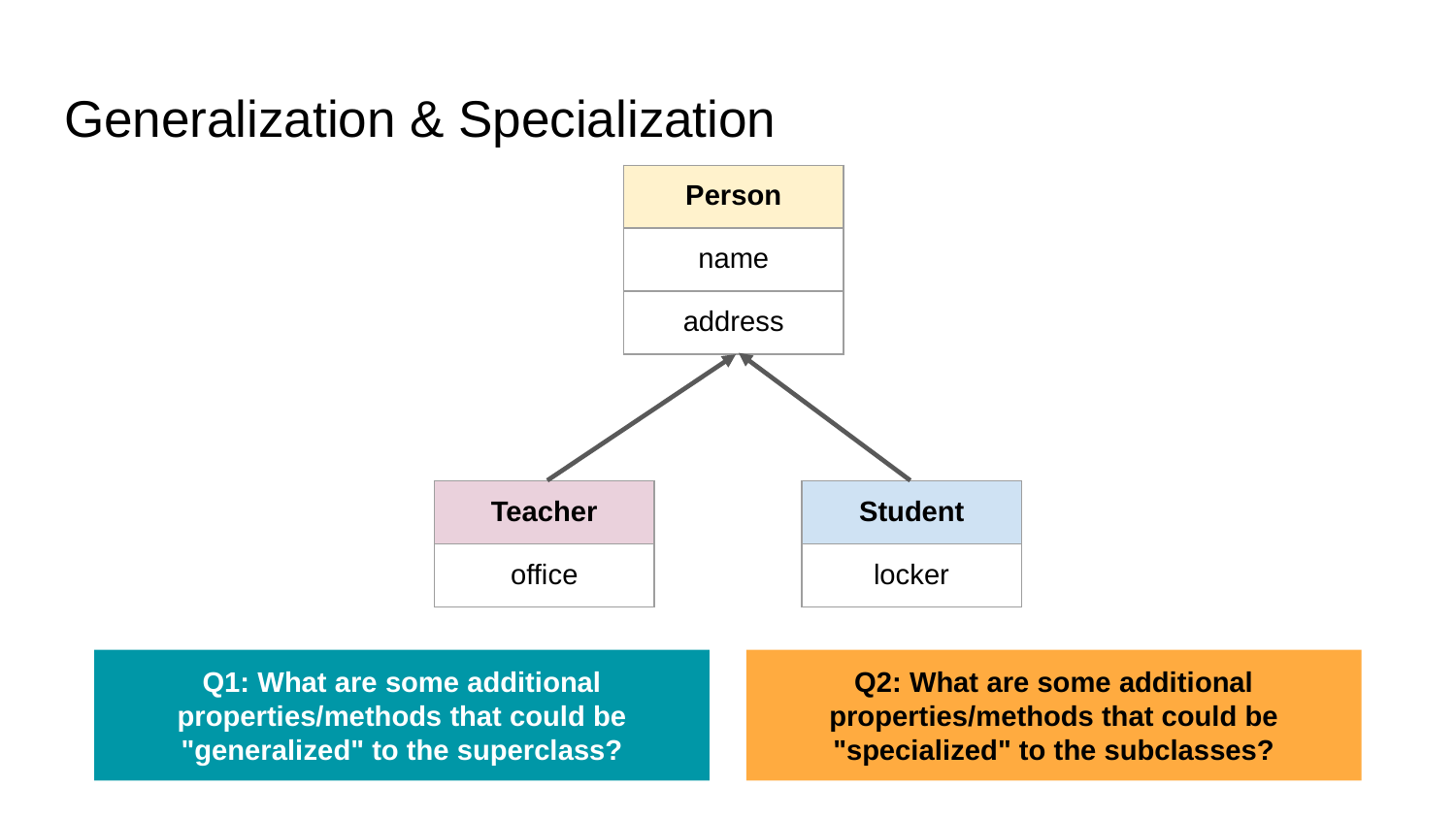

# Generalization & Specialization
| Person |
| --- |
| name |
| address |
| Teacher |
| --- |
| office |
| Student |
| --- |
| locker |
Q1: What are some additional properties/methods that could be "generalized" to the superclass?
Q2: What are some additional properties/methods that could be "specialized" to the subclasses?